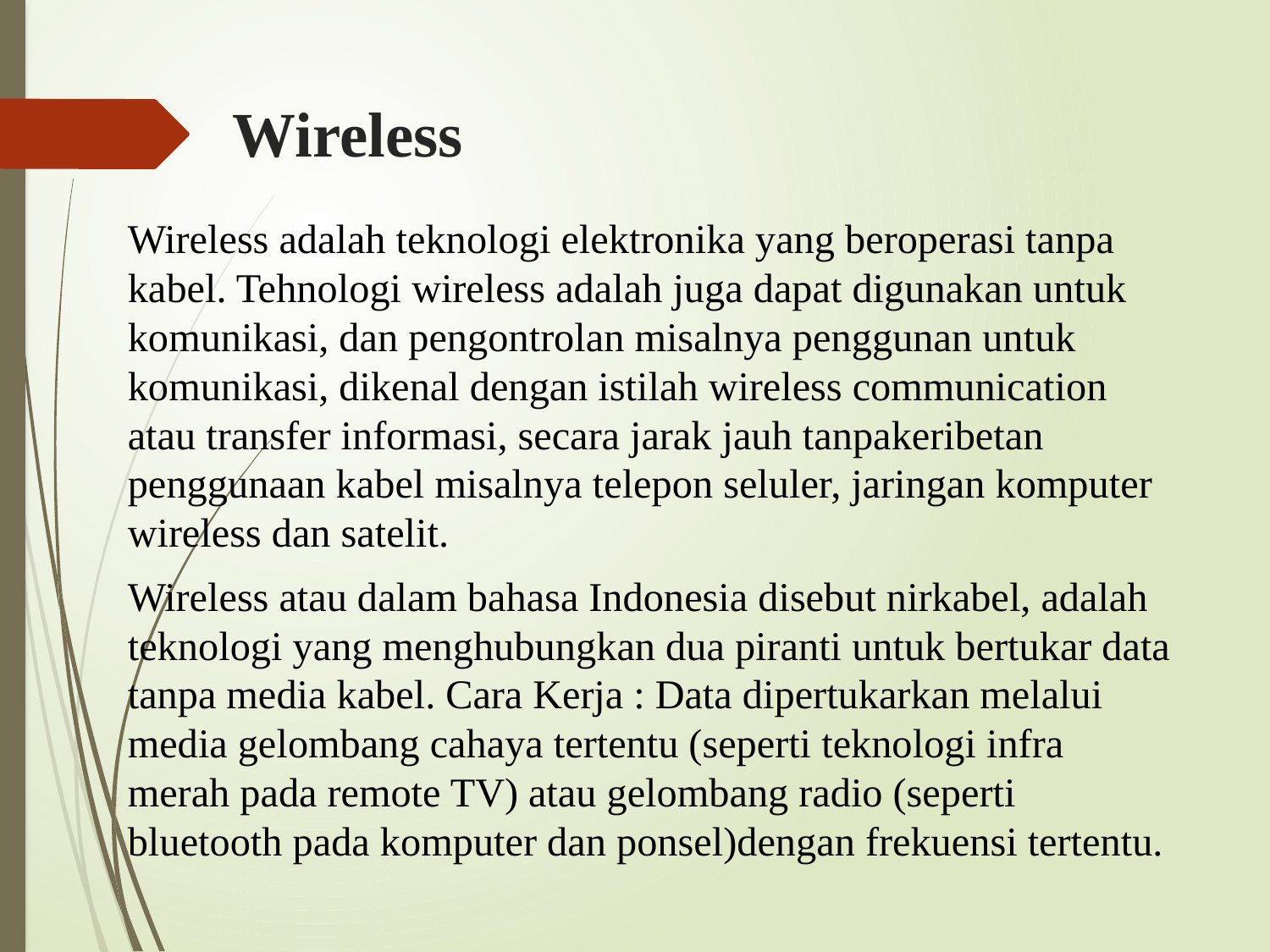

# Wireless
Wireless adalah teknologi elektronika yang beroperasi tanpa kabel. Tehnologi wireless adalah juga dapat digunakan untuk komunikasi, dan pengontrolan misalnya penggunan untuk komunikasi, dikenal dengan istilah wireless communication atau transfer informasi, secara jarak jauh tanpakeribetan penggunaan kabel misalnya telepon seluler, jaringan komputer wireless dan satelit.
Wireless atau dalam bahasa Indonesia disebut nirkabel, adalah teknologi yang menghubungkan dua piranti untuk bertukar data tanpa media kabel. Cara Kerja : Data dipertukarkan melalui media gelombang cahaya tertentu (seperti teknologi infra merah pada remote TV) atau gelombang radio (seperti bluetooth pada komputer dan ponsel)dengan frekuensi tertentu.